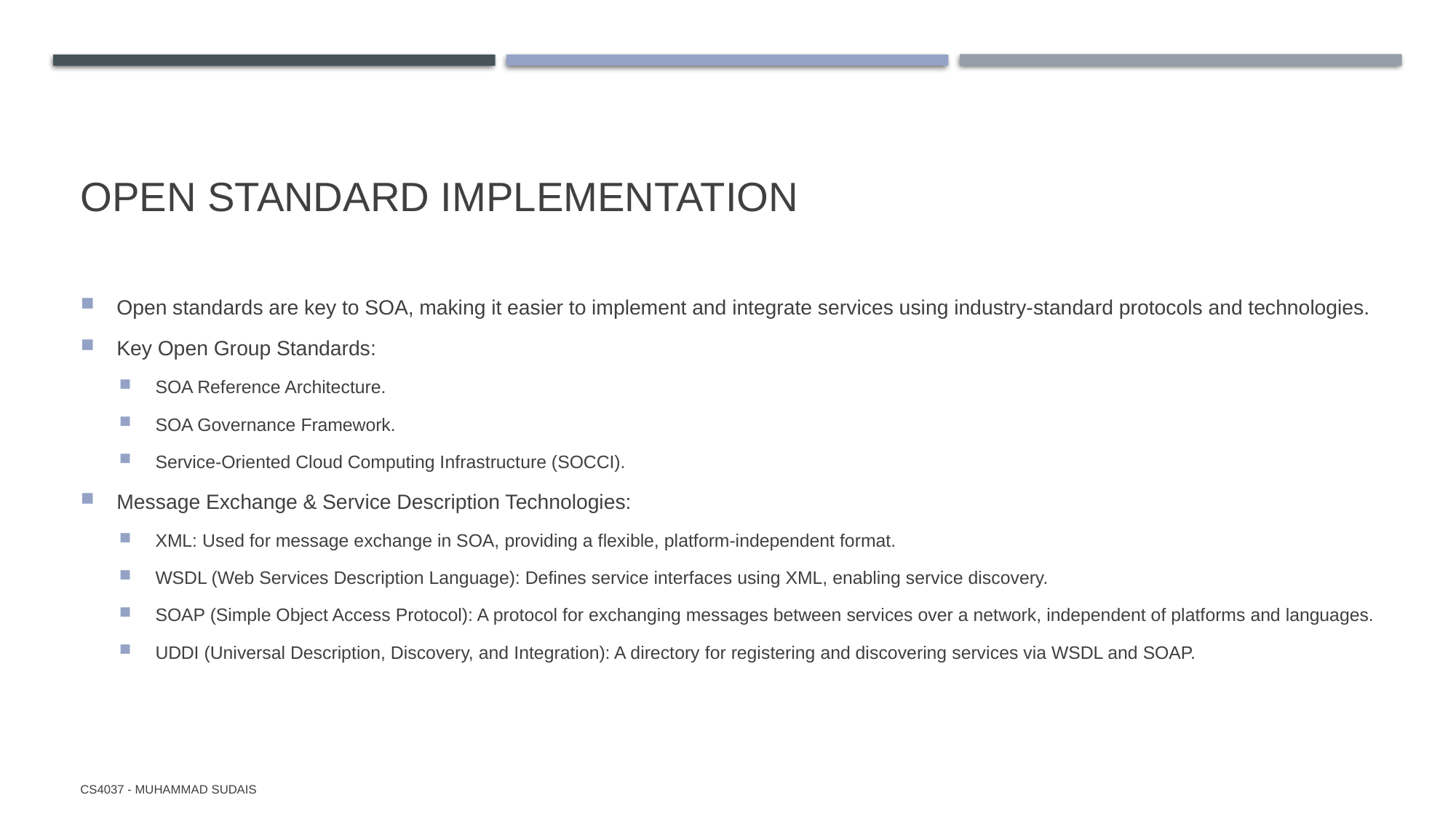

# Open Standard Implementation
Open standards are key to SOA, making it easier to implement and integrate services using industry-standard protocols and technologies.
Key Open Group Standards:
SOA Reference Architecture.
SOA Governance Framework.
Service-Oriented Cloud Computing Infrastructure (SOCCI).
Message Exchange & Service Description Technologies:
XML: Used for message exchange in SOA, providing a flexible, platform-independent format.
WSDL (Web Services Description Language): Defines service interfaces using XML, enabling service discovery.
SOAP (Simple Object Access Protocol): A protocol for exchanging messages between services over a network, independent of platforms and languages.
UDDI (Universal Description, Discovery, and Integration): A directory for registering and discovering services via WSDL and SOAP.

CS4037 - Muhammad Sudais